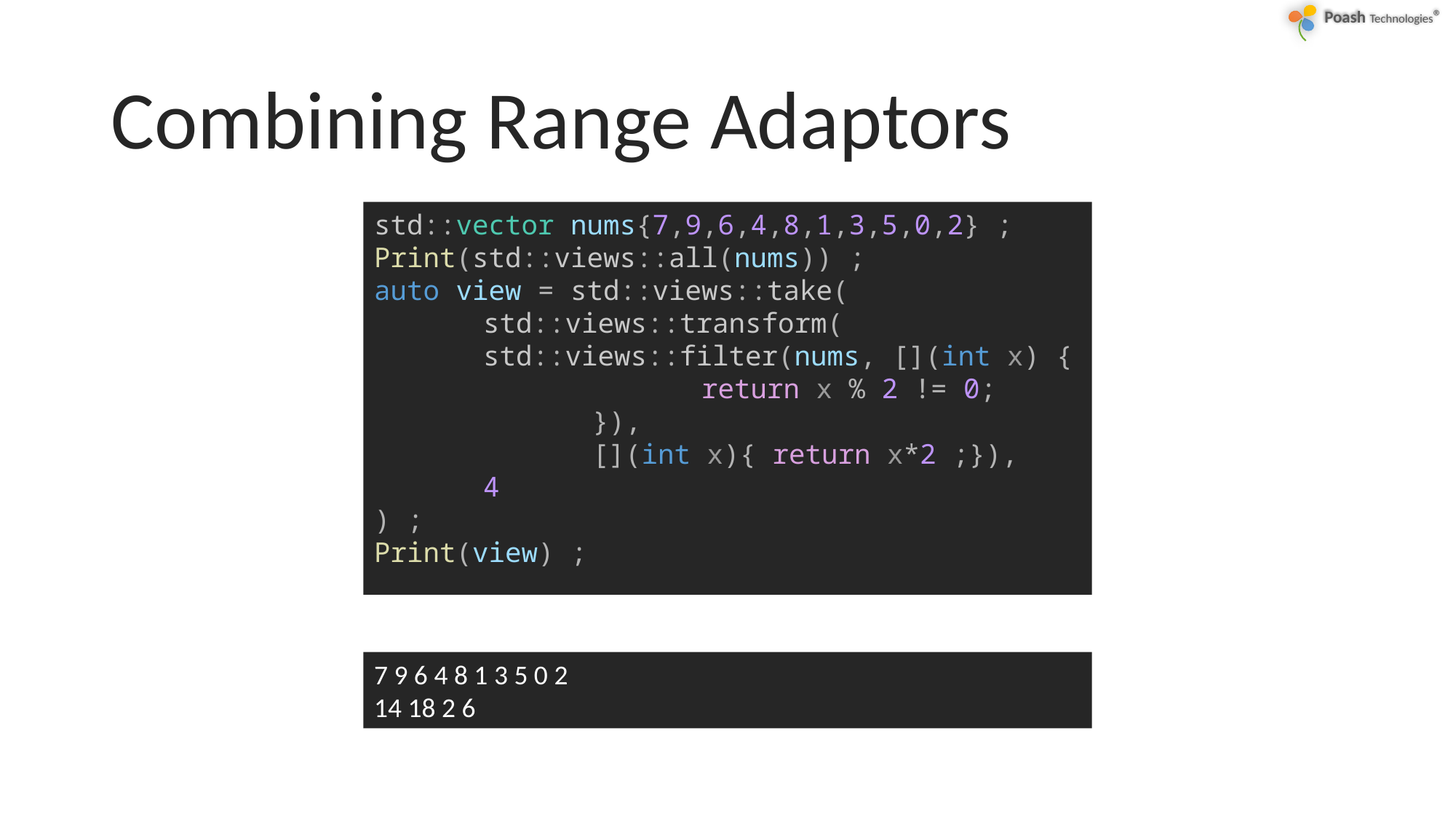

# Combining Range Adaptors
std::vector nums{7,9,6,4,8,1,3,5,0,2} ;
Print(std::views::all(nums)) ;
auto view = std::views::take(
	std::views::transform(
	std::views::filter(nums, [](int x) {
			return x % 2 != 0;
		}),
		[](int x){ return x*2 ;}),
	4
) ;
Print(view) ;

7 9 6 4 8 1 3 5 0 2
14 18 2 6